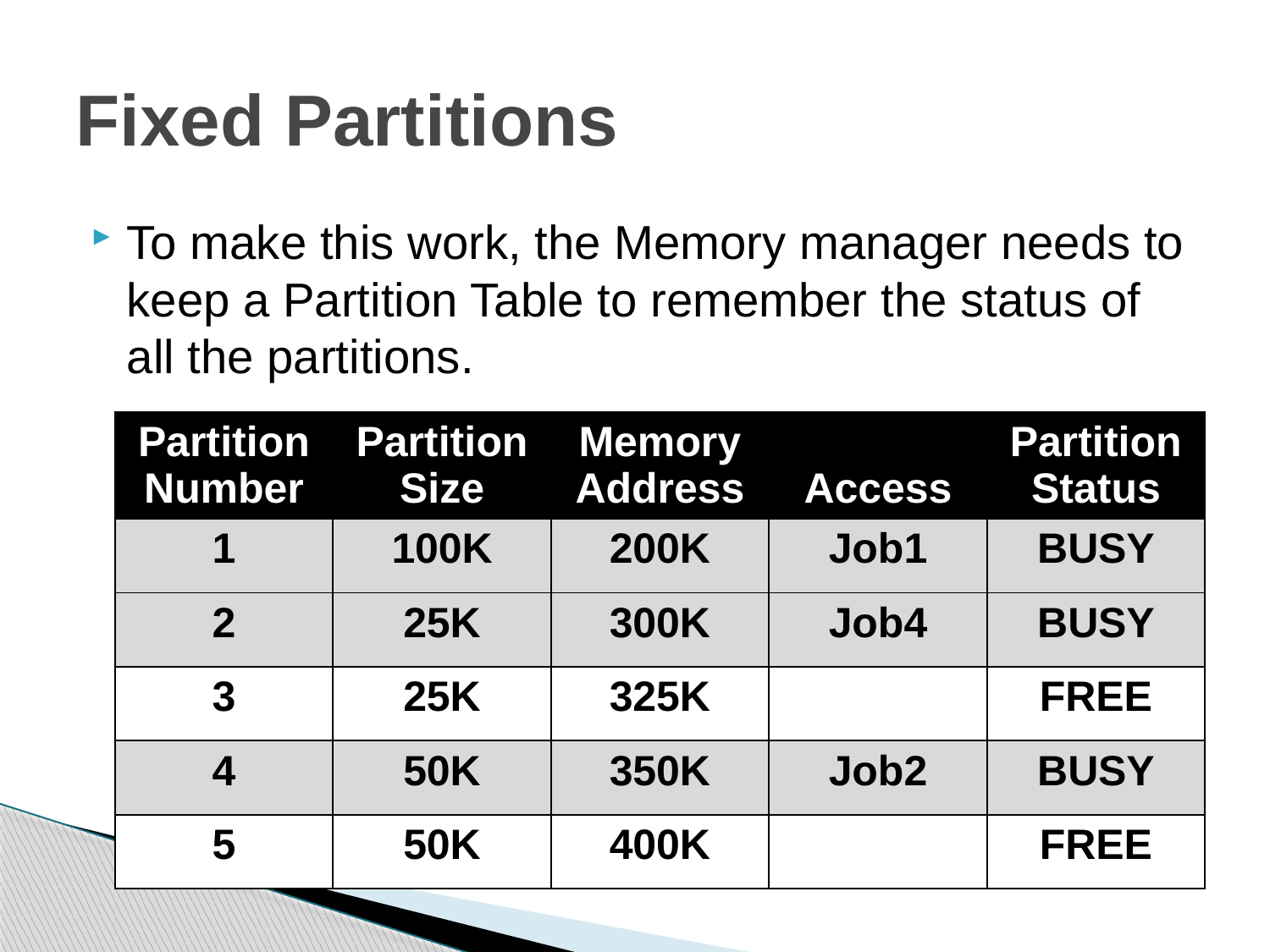

# Fixed Partitions
To make this work, the Memory manager needs to keep a Partition Table to remember the status of all the partitions.
| Partition Number | Partition Size | Memory Address | Access | Partition Status |
| --- | --- | --- | --- | --- |
| 1 | 100K | 200K | Job1 | BUSY |
| 2 | 25K | 300K | Job4 | BUSY |
| 3 | 25K | 325K |  | FREE |
| 4 | 50K | 350K | Job2 | BUSY |
| 5 | 50K | 400K |  | FREE |